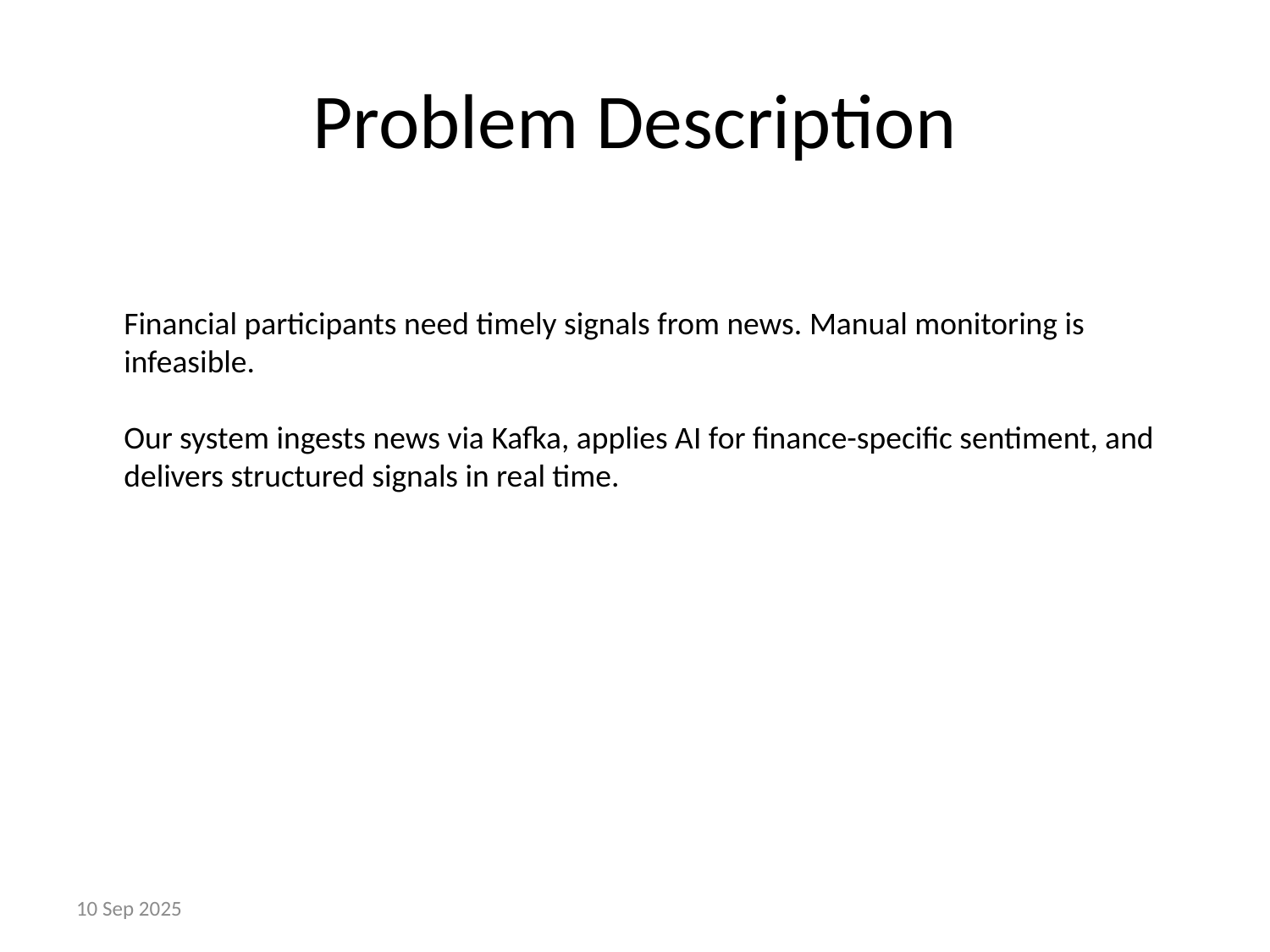

# Problem Description

Financial participants need timely signals from news. Manual monitoring is infeasible.
Our system ingests news via Kafka, applies AI for finance-specific sentiment, and delivers structured signals in real time.
10 Sep 2025